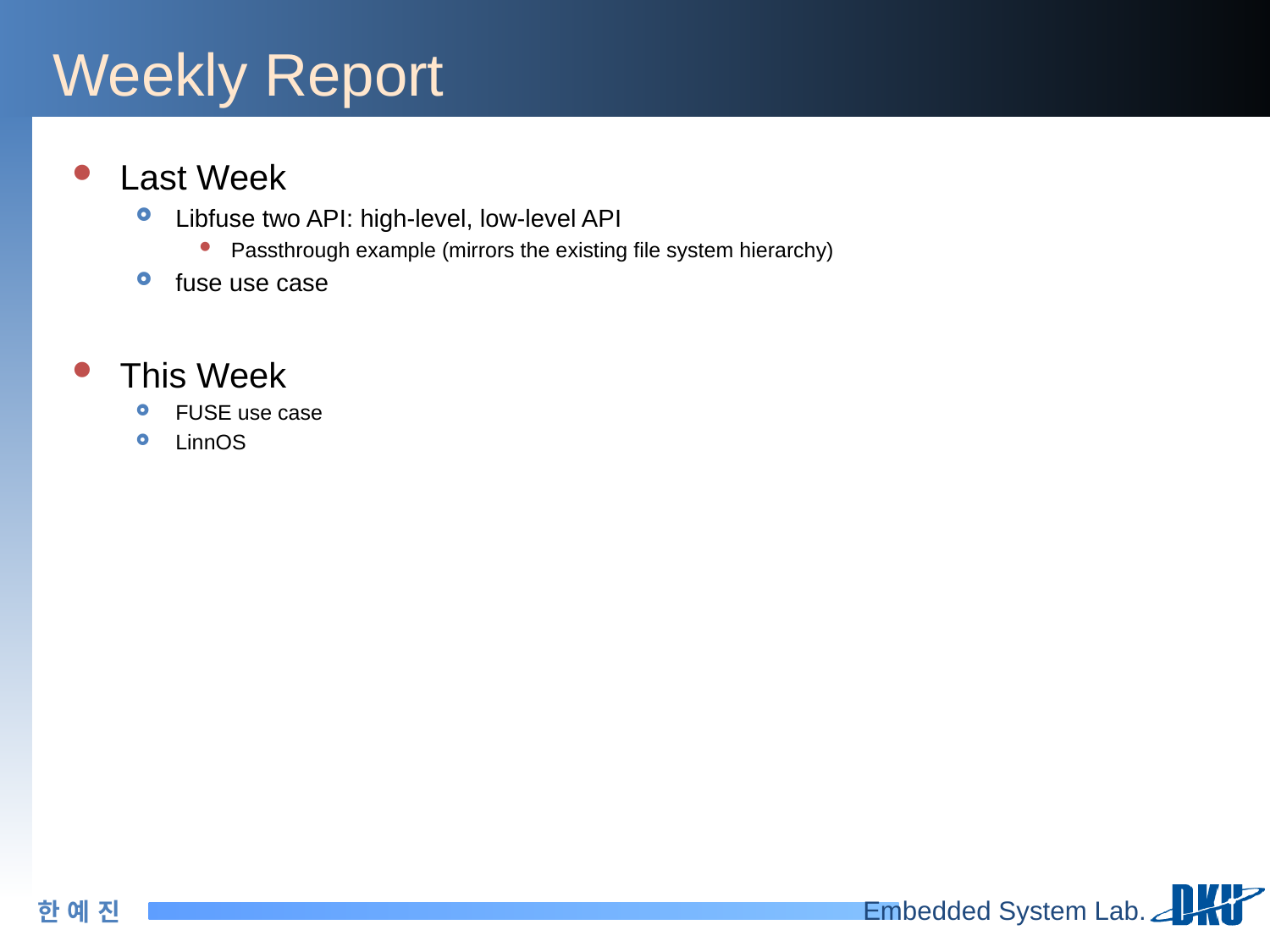

# Weekly Report
Last Week
Libfuse two API: high-level, low-level API
Passthrough example (mirrors the existing file system hierarchy)
fuse use case

This Week
FUSE use case
LinnOS